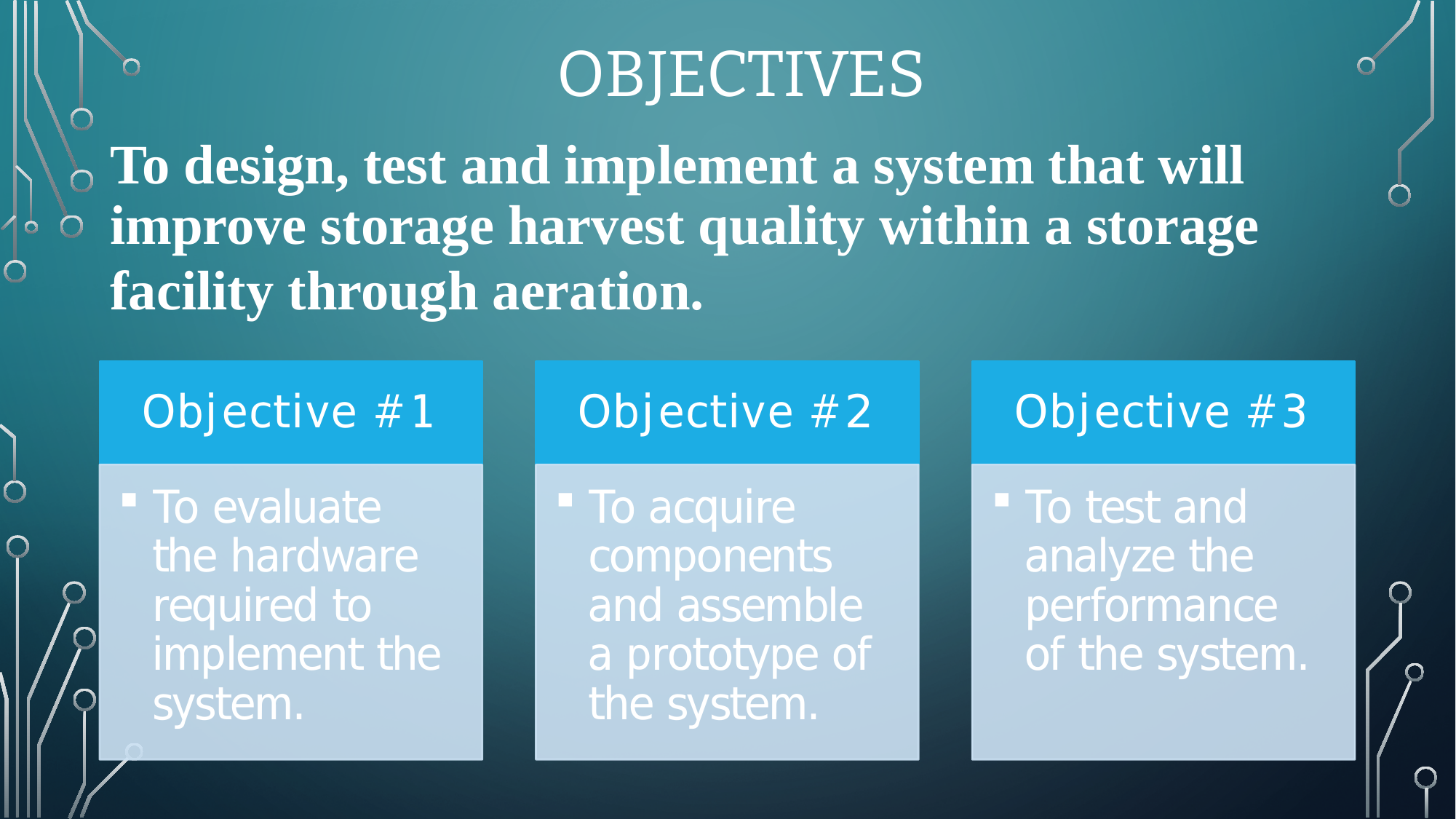

OBJECTIVES
# To design, test and implement a system that will improve storage harvest quality within a storage facility through aeration.
Objective #1
To evaluate the hardware required to implement the system.
Objective #2
To acquire components and assemble a prototype of the system.
Objective #3
To test and analyze the performance of the system.